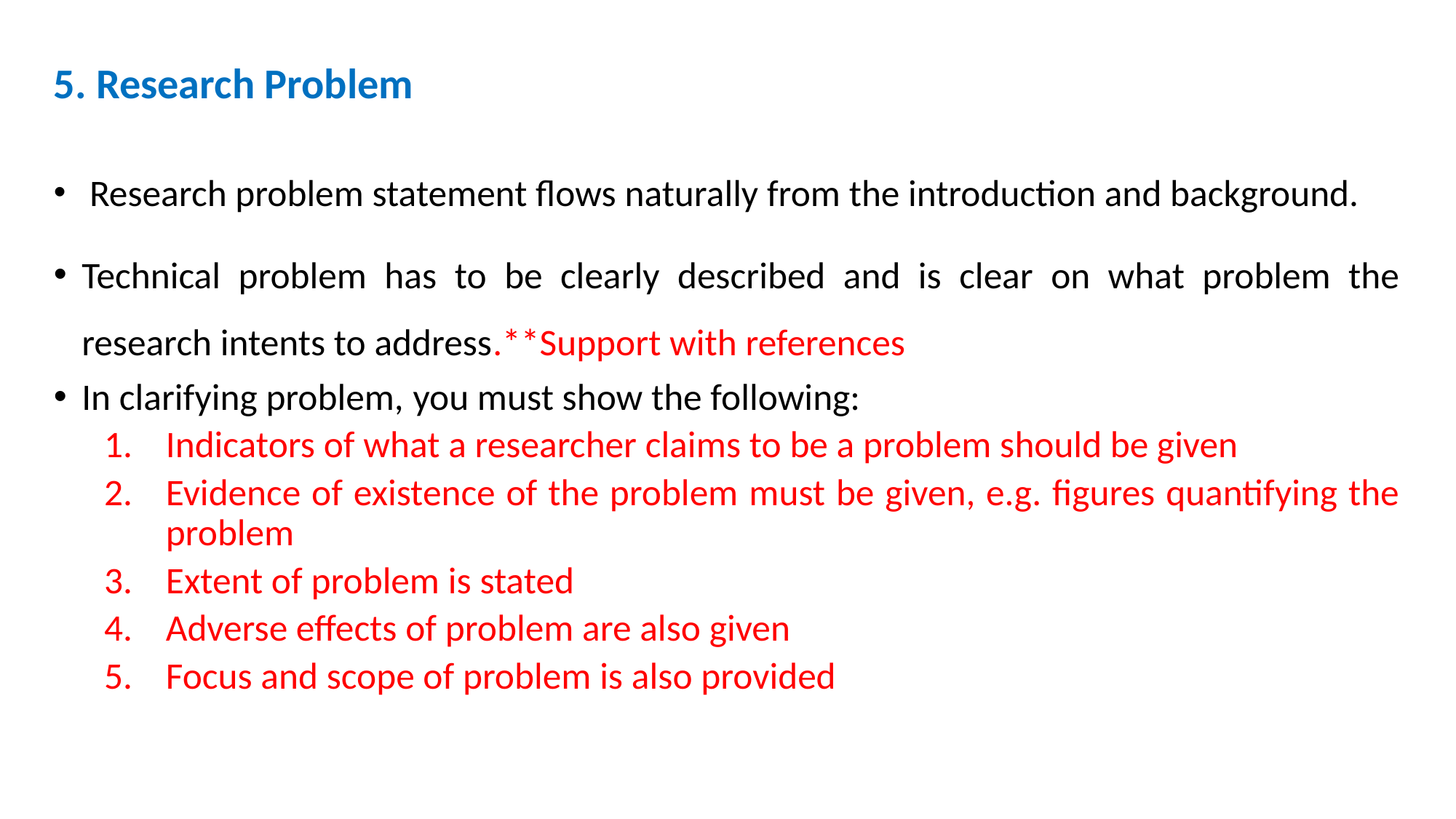

# 5. Research Problem
 Research problem statement flows naturally from the introduction and background.
Technical problem has to be clearly described and is clear on what problem the research intents to address.**Support with references
In clarifying problem, you must show the following:
Indicators of what a researcher claims to be a problem should be given
Evidence of existence of the problem must be given, e.g. figures quantifying the problem
Extent of problem is stated
Adverse effects of problem are also given
Focus and scope of problem is also provided